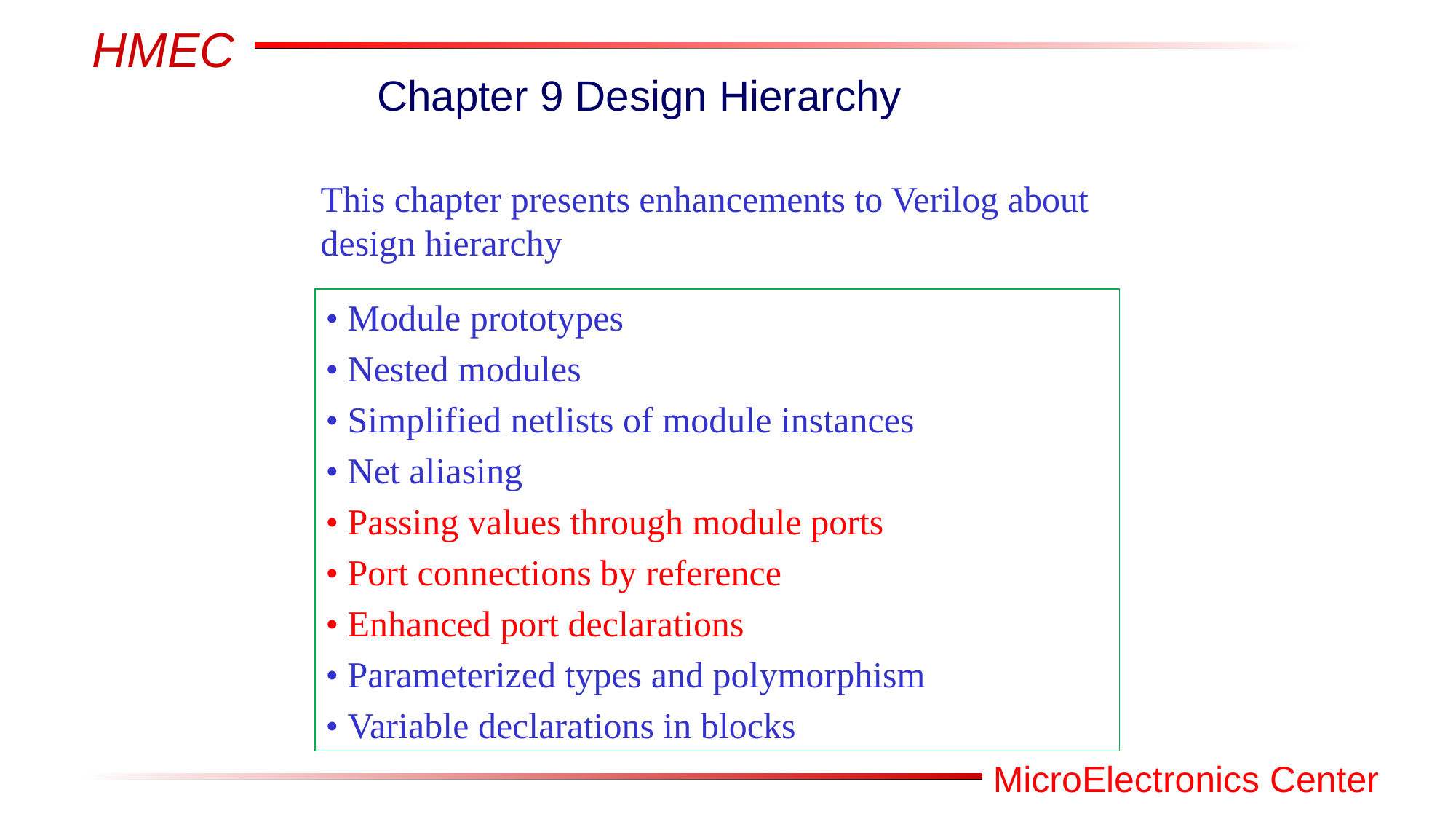

Chapter 9 Design Hierarchy
This chapter presents enhancements to Verilog about design hierarchy
• Module prototypes
• Nested modules
• Simplified netlists of module instances
• Net aliasing
• Passing values through module ports
• Port connections by reference
• Enhanced port declarations
• Parameterized types and polymorphism
• Variable declarations in blocks